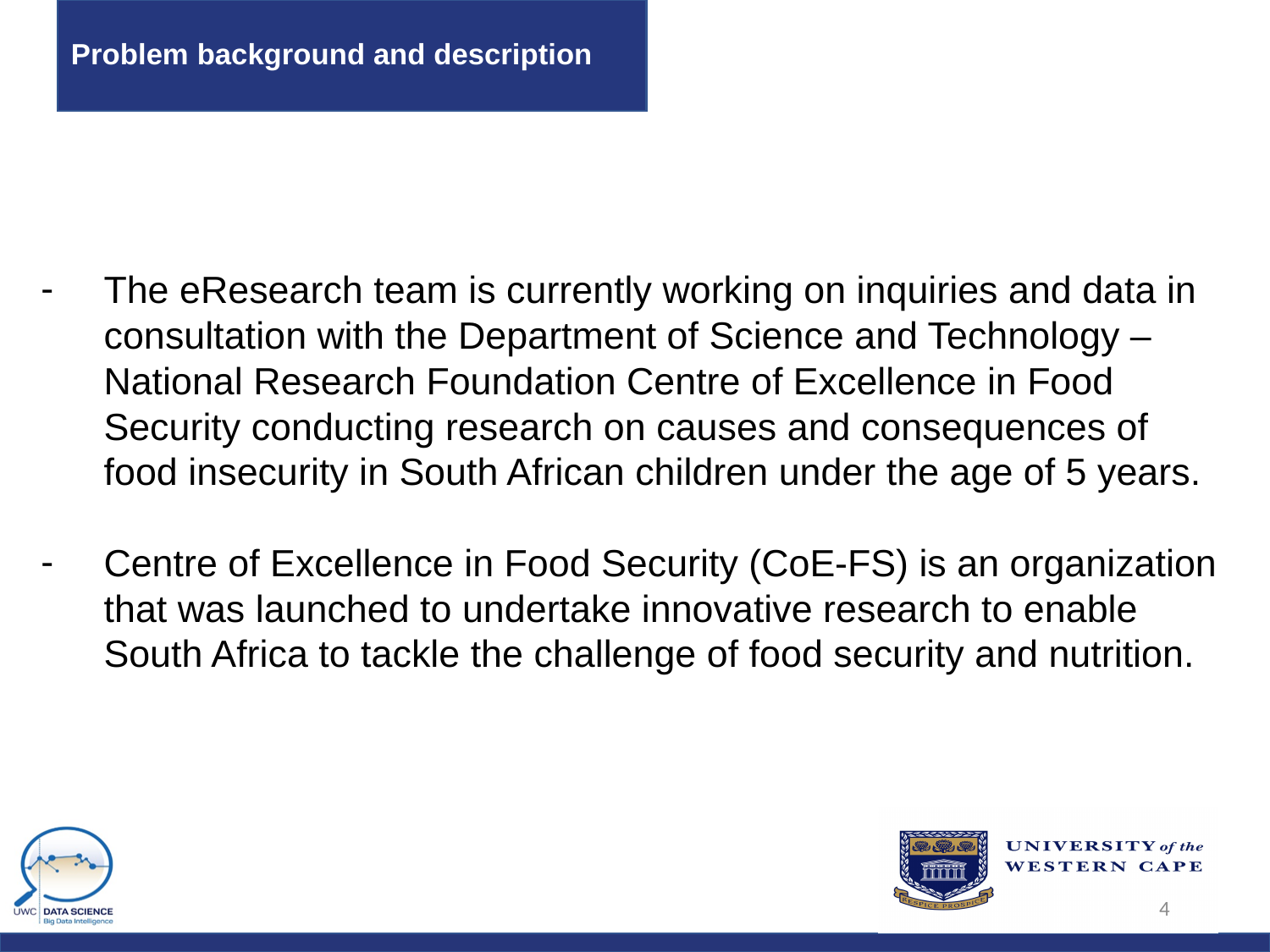

# Problem background and description

The eResearch team is currently working on inquiries and data in consultation with the Department of Science and Technology – National Research Foundation Centre of Excellence in Food Security conducting research on causes and consequences of food insecurity in South African children under the age of 5 years.

Centre of Excellence in Food Security (CoE-FS) is an organization that was launched to undertake innovative research to enable South Africa to tackle the challenge of food security and nutrition.

4